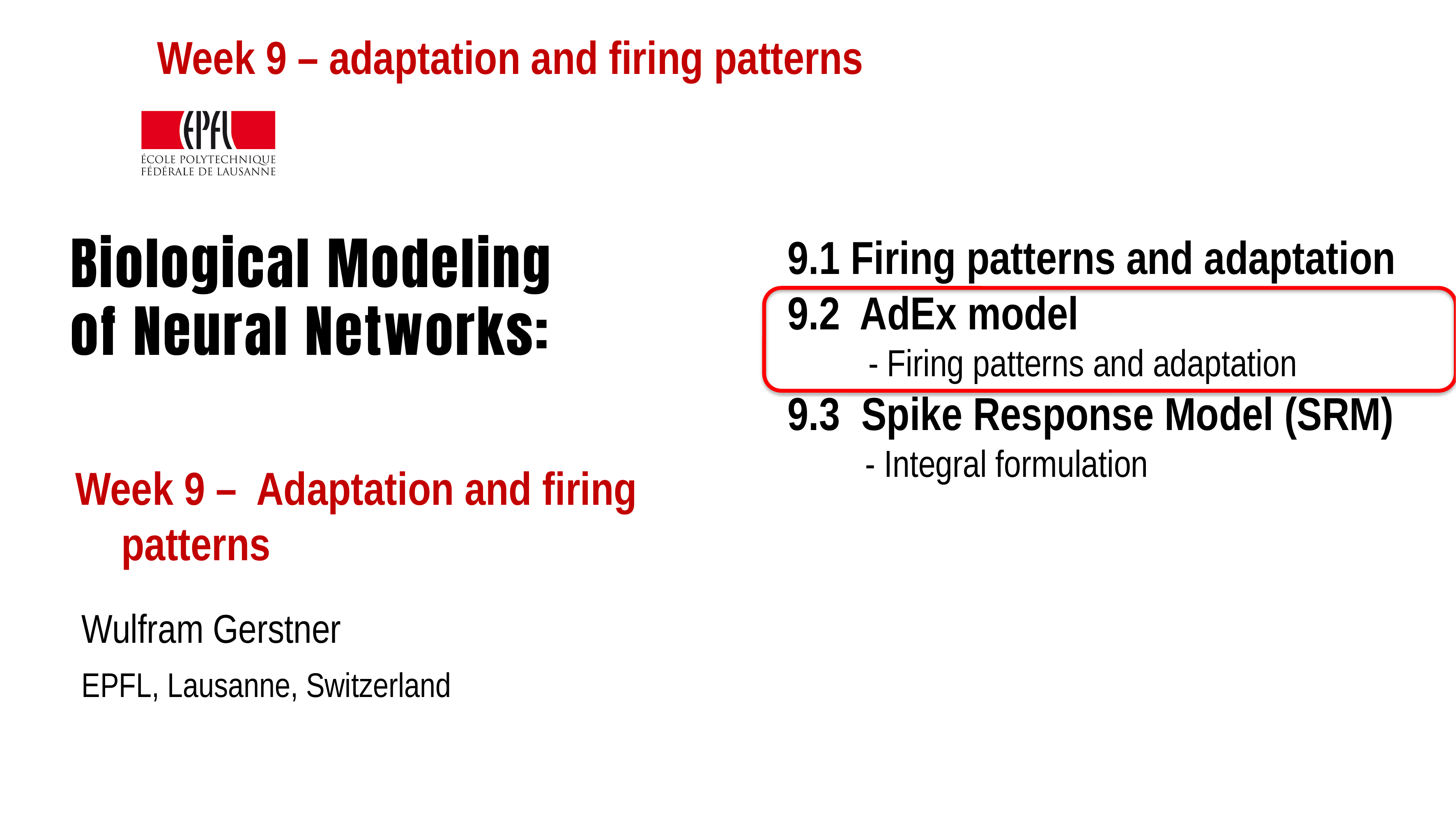

Week 9 – adaptation and firing patterns
9.1 Firing patterns and adaptation
9.2  AdEx model
      - Firing patterns and adaptation
9.3  Spike Response Model (SRM)
         - Integral formulation

# Biological Modeling of Neural Networks:

Week 9 –  Adaptation and firing patterns
Wulfram Gerstner
EPFL, Lausanne, Switzerland